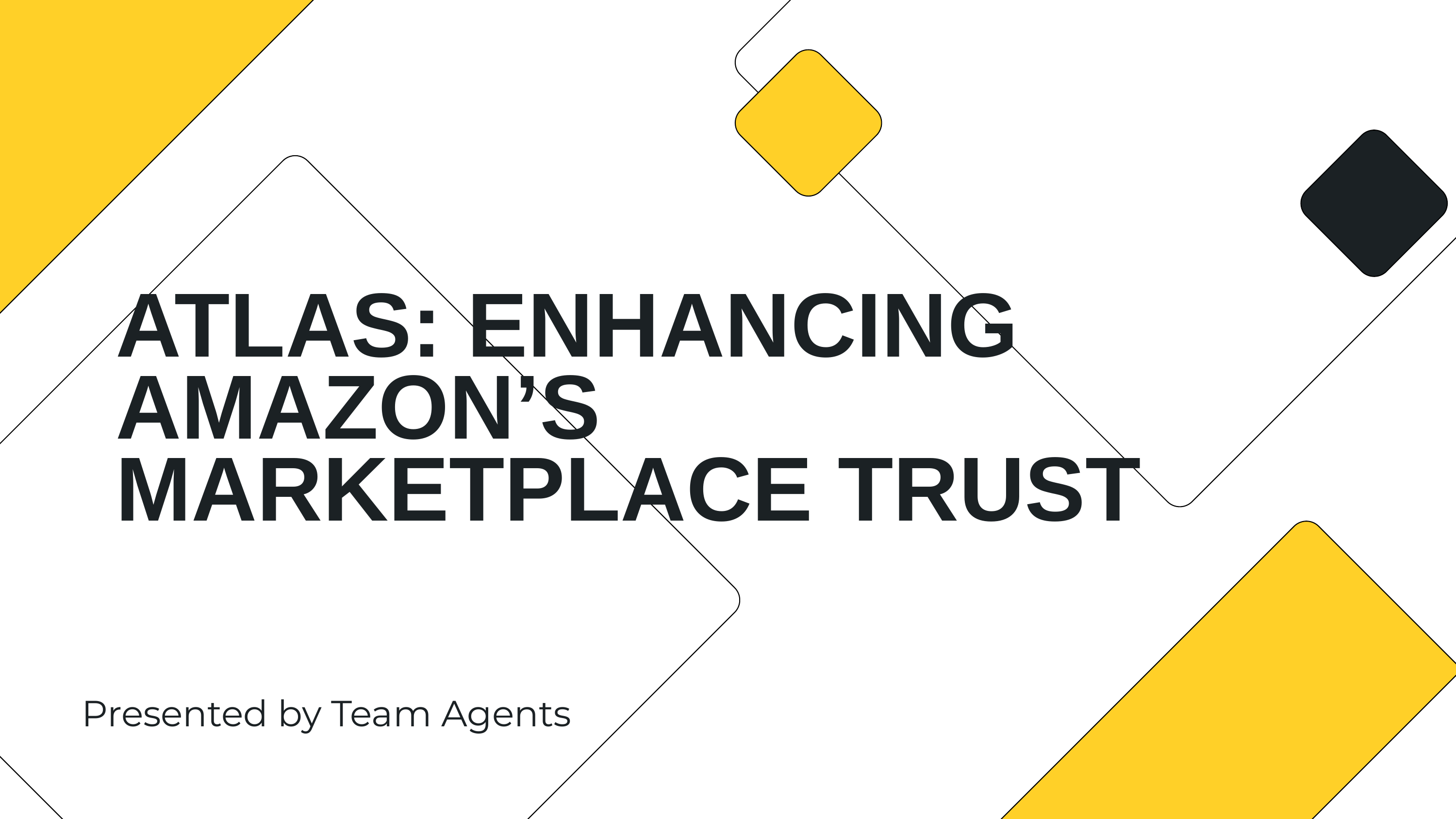

ATLAS: ENHANCING AMAZON’S MARKETPLACE TRUST

Presented by Team Agents